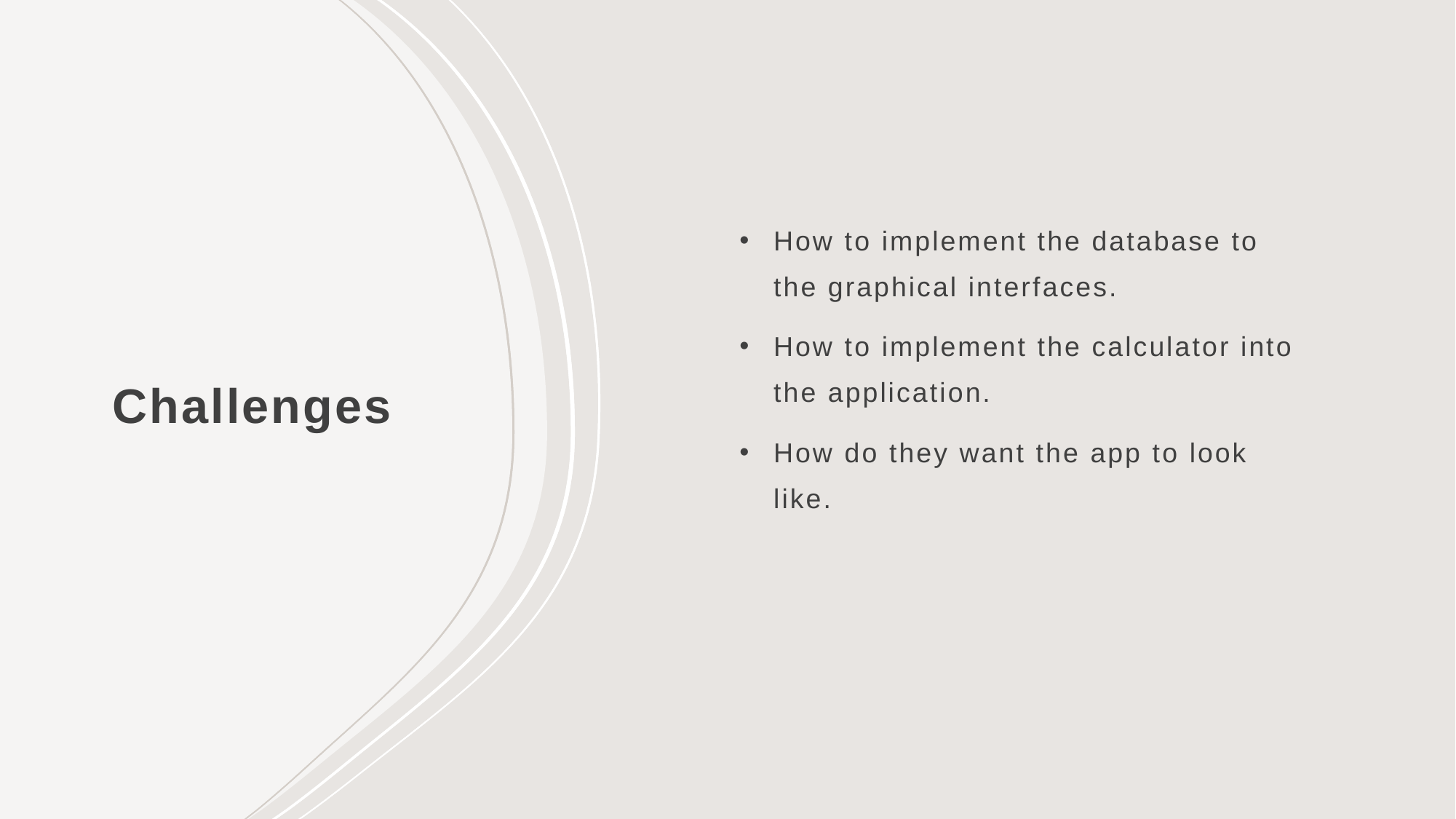

How to implement the database to the graphical interfaces.
How to implement the calculator into the application.
How do they want the app to look like.

# Challenges